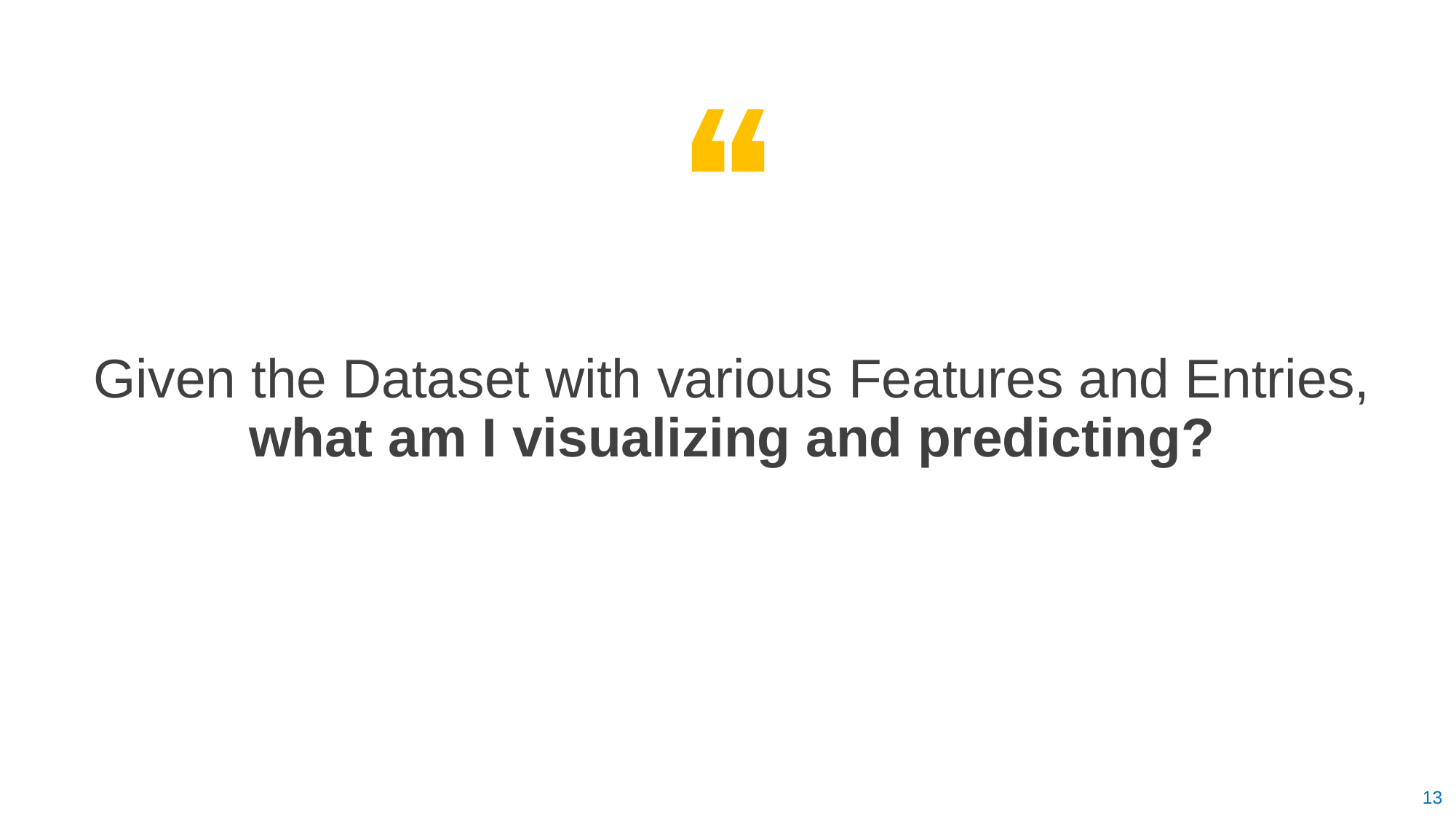

Given the Dataset with various Features and Entries, what am I visualizing and predicting?

13